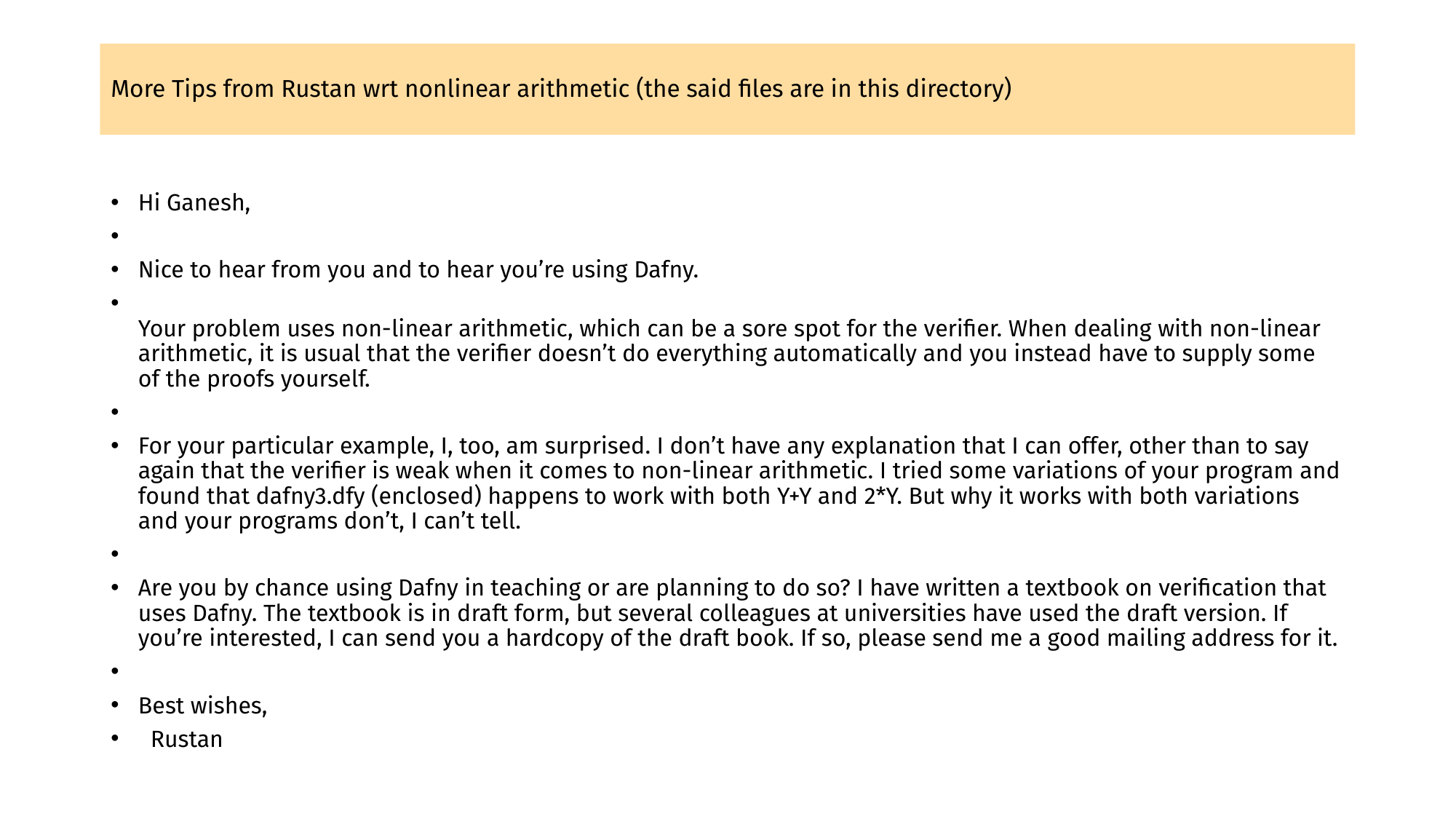

# More Tips from Rustan wrt nonlinear arithmetic (the said files are in this directory)

Hi Ganesh,

Nice to hear from you and to hear you’re using Dafny.
Your problem uses non-linear arithmetic, which can be a sore spot for the verifier. When dealing with non-linear arithmetic, it is usual that the verifier doesn’t do everything automatically and you instead have to supply some of the proofs yourself.

For your particular example, I, too, am surprised. I don’t have any explanation that I can offer, other than to say again that the verifier is weak when it comes to non-linear arithmetic. I tried some variations of your program and found that dafny3.dfy (enclosed) happens to work with both Y+Y and 2*Y. But why it works with both variations and your programs don’t, I can’t tell.

Are you by chance using Dafny in teaching or are planning to do so? I have written a textbook on verification that uses Dafny. The textbook is in draft form, but several colleagues at universities have used the draft version. If you’re interested, I can send you a hardcopy of the draft book. If so, please send me a good mailing address for it.

Best wishes,
  Rustan